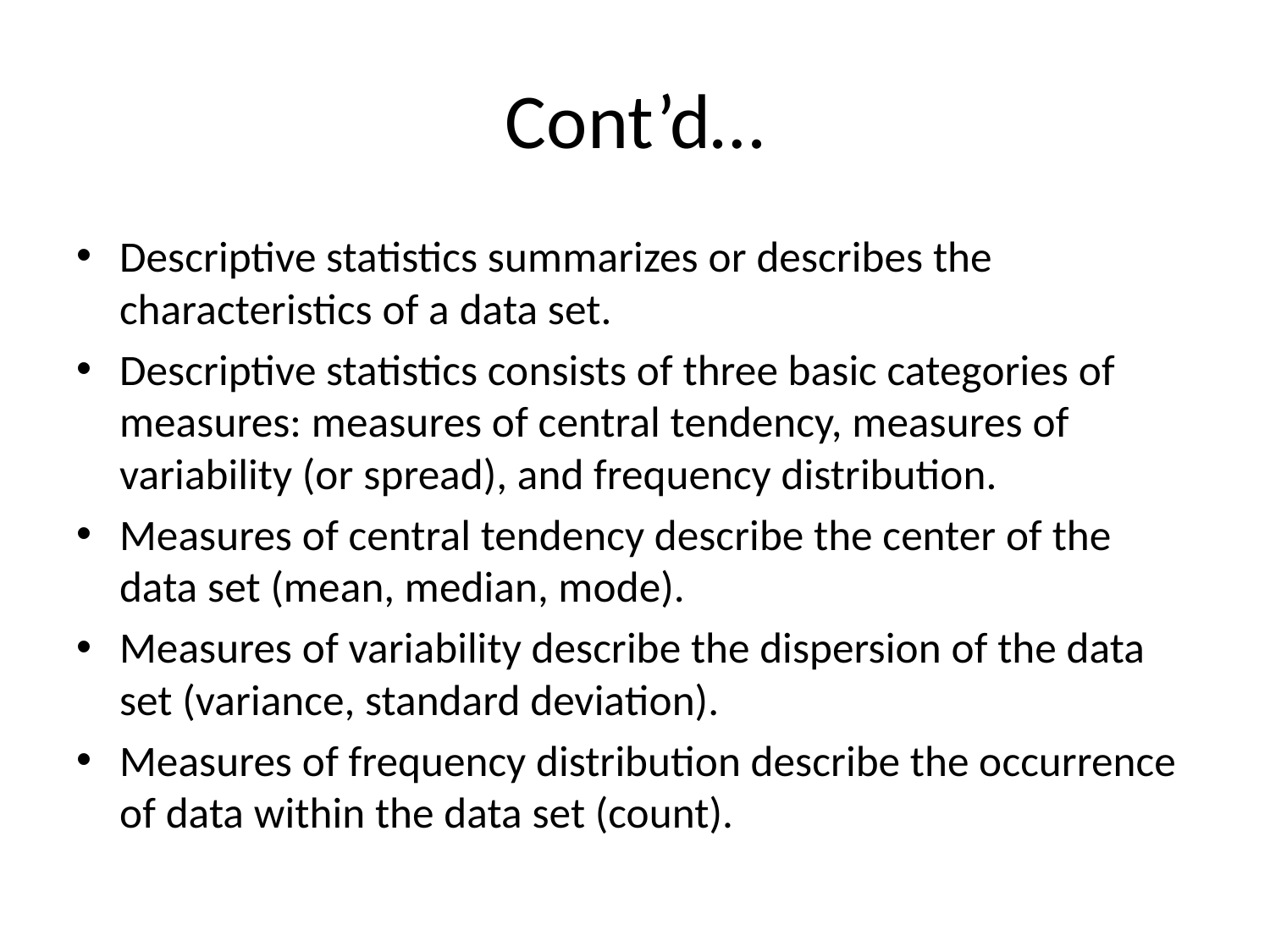

# Cont’d…
Descriptive statistics summarizes or describes the characteristics of a data set.
Descriptive statistics consists of three basic categories of measures: measures of central tendency, measures of variability (or spread), and frequency distribution.
Measures of central tendency describe the center of the data set (mean, median, mode).
Measures of variability describe the dispersion of the data set (variance, standard deviation).
Measures of frequency distribution describe the occurrence of data within the data set (count).